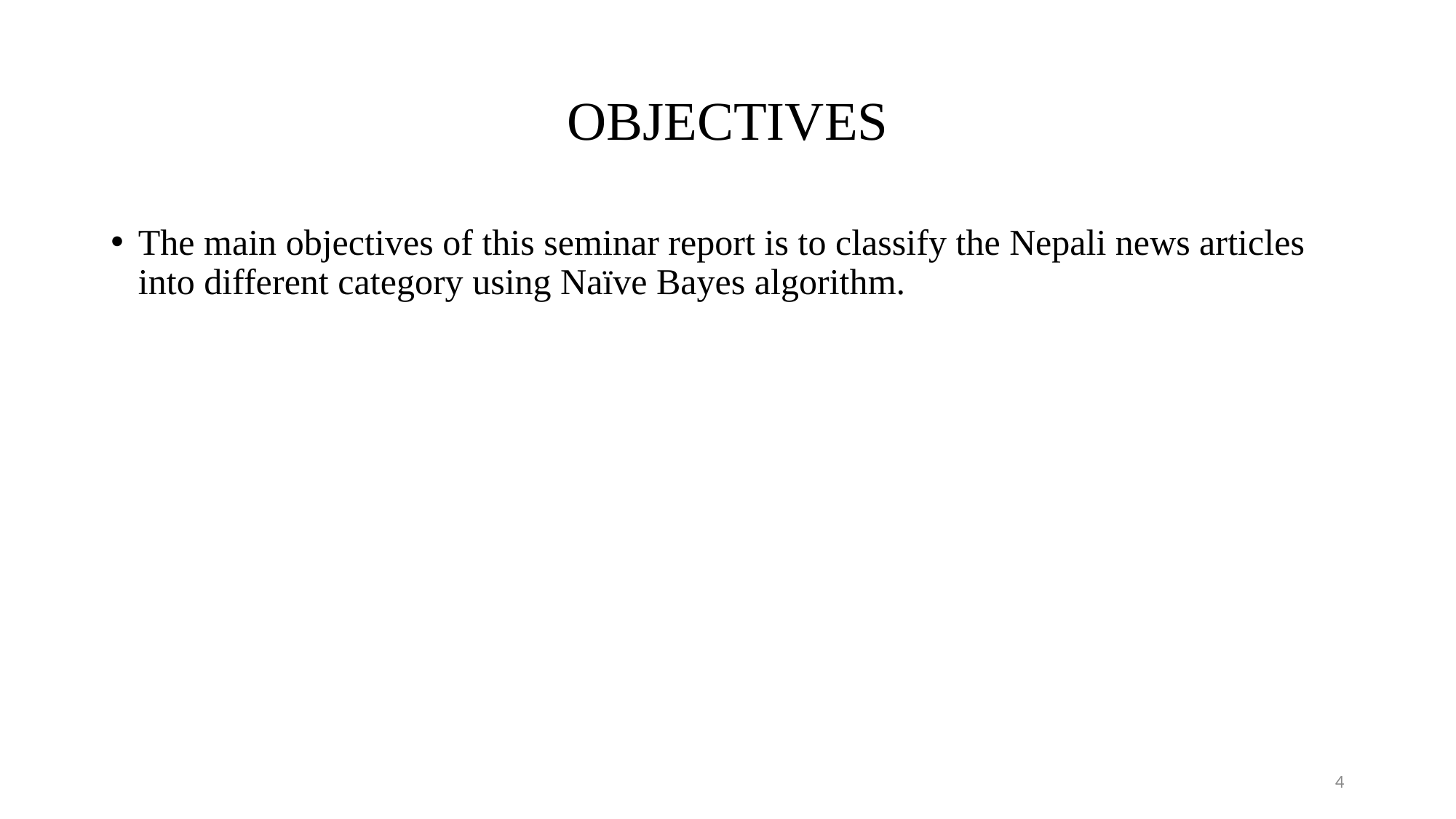

# OBJECTIVES
The main objectives of this seminar report is to classify the Nepali news articles into different category using Naïve Bayes algorithm.
4